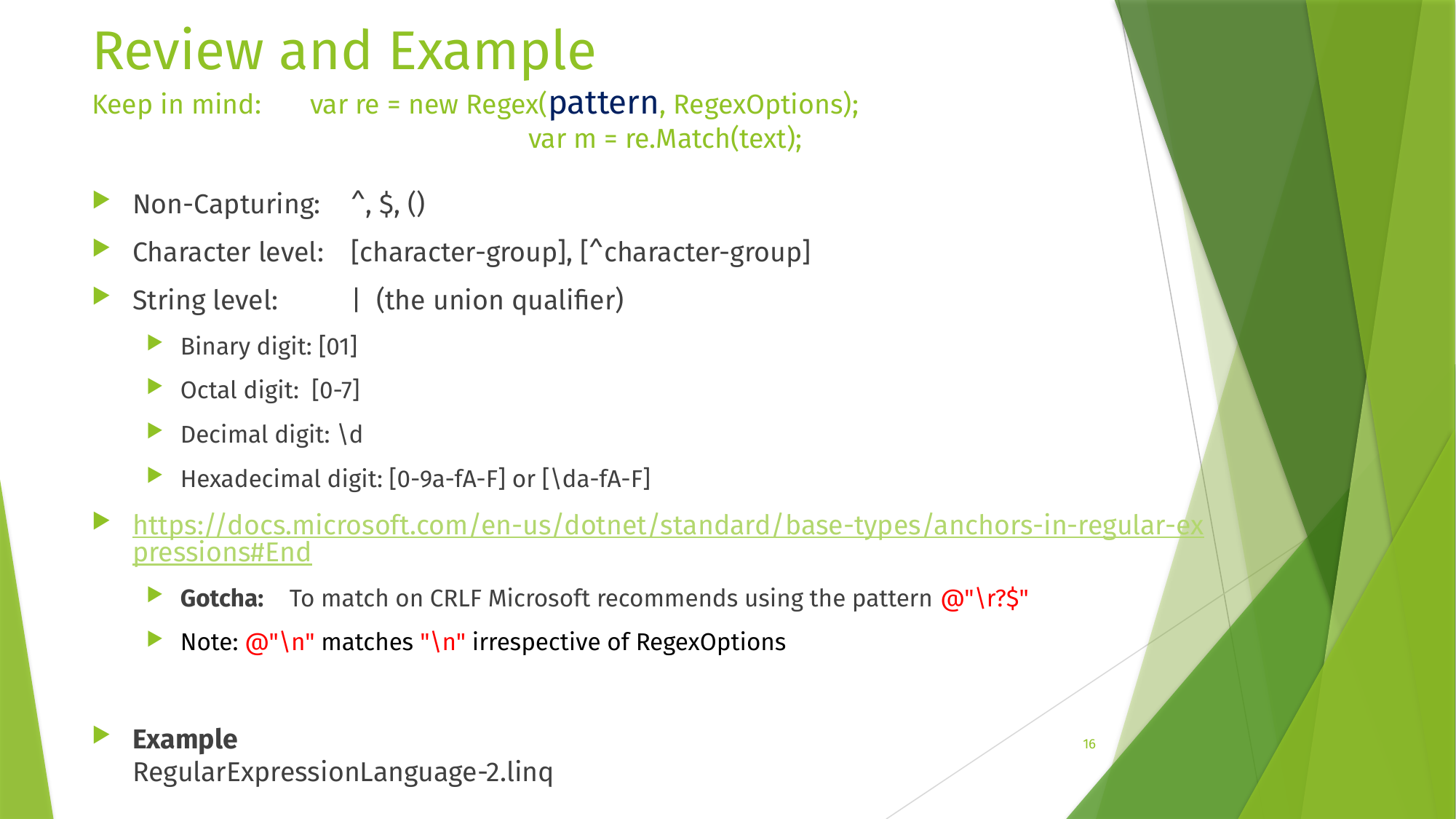

# Review and Example Keep in mind:	var re = new Regex(pattern, RegexOptions); var m = re.Match(text);
Non-Capturing:	^, $, ()
Character level:	[character-group], [^character-group]
String level:     	|  (the union qualifier)
Binary digit: [01]
Octal digit:  [0-7]
Decimal digit: \d
Hexadecimal digit: [0-9a-fA-F] or [\da-fA-F]
https://docs.microsoft.com/en-us/dotnet/standard/base-types/anchors-in-regular-expressions#End
Gotcha:	To match on CRLF Microsoft recommends using the pattern @"\r?$"
Note: @"\n" matches "\n" irrespective of RegexOptions

Example
RegularExpressionLanguage-2.linq
16